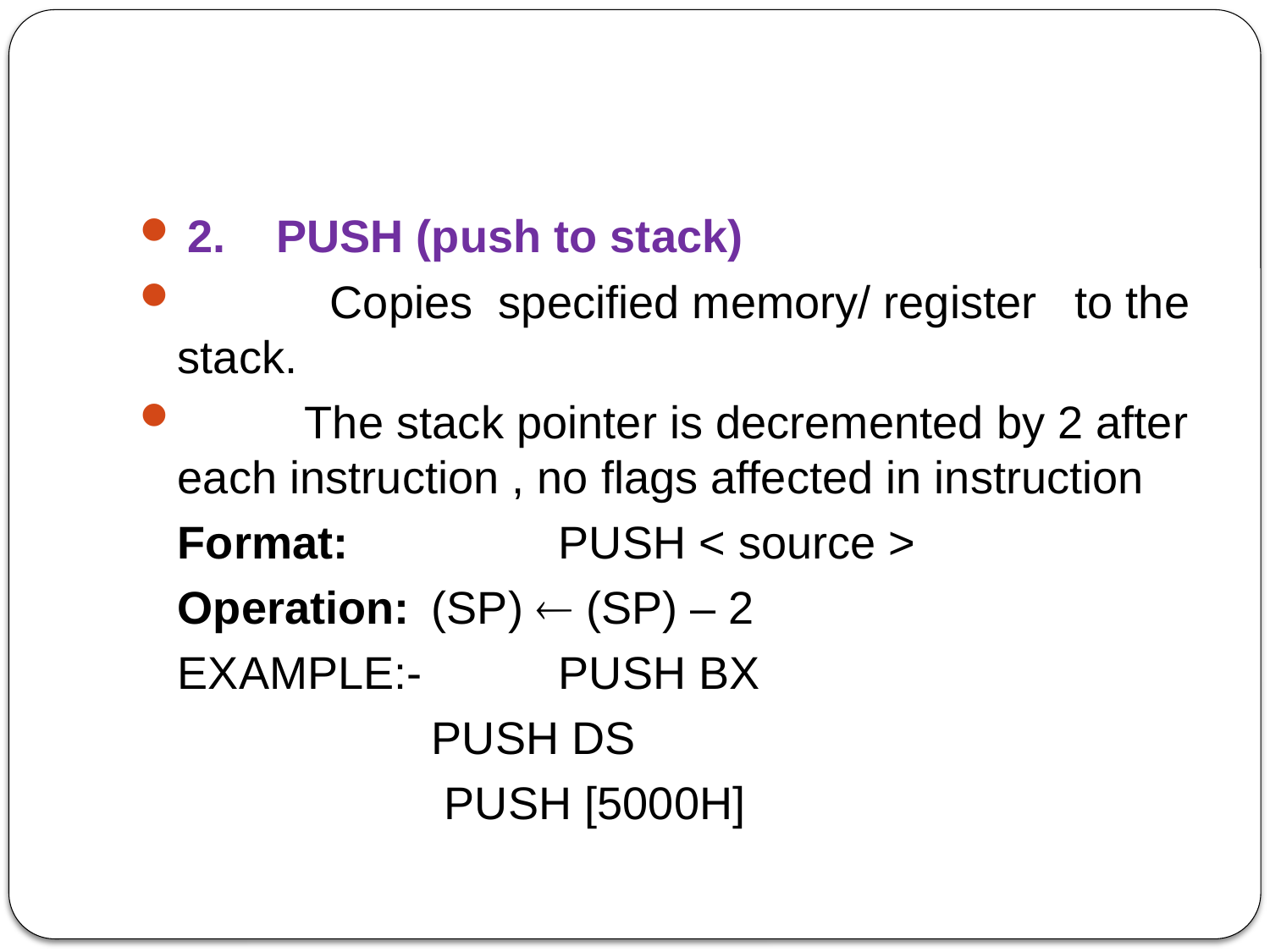

2.    PUSH (push to stack)
	  Copies  specified memory/ register   to the stack.
	The stack pointer is decremented by 2 after each instruction , no flags affected in instruction
	Format:		PUSH < source >
	Operation:	(SP) ← (SP) – 2
	EXAMPLE:- 	PUSH BX
			PUSH DS
			 PUSH [5000H]